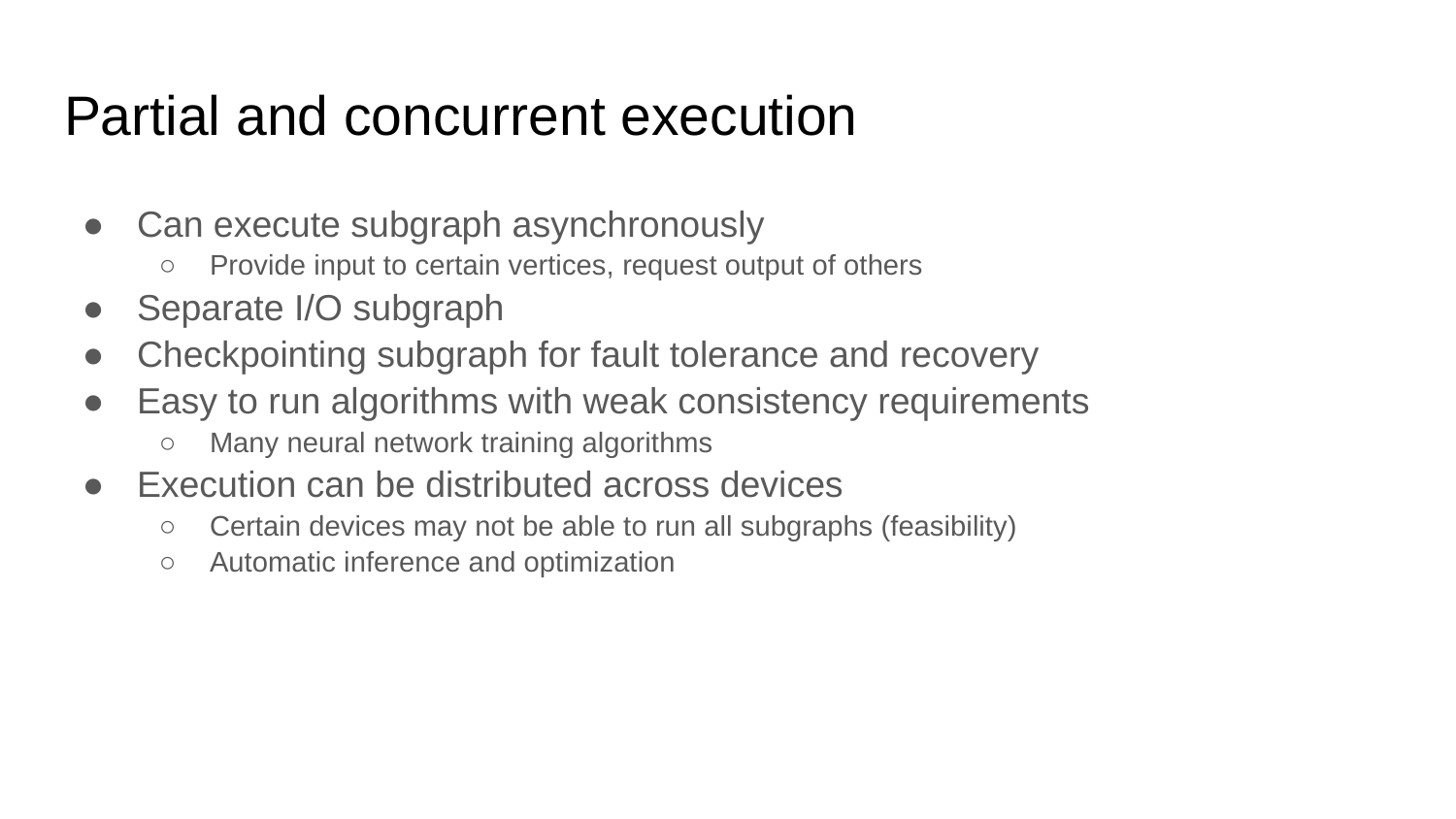

# Partial and concurrent execution
Can execute subgraph asynchronously
Provide input to certain vertices, request output of others
Separate I/O subgraph
Checkpointing subgraph for fault tolerance and recovery
Easy to run algorithms with weak consistency requirements
Many neural network training algorithms
Execution can be distributed across devices
Certain devices may not be able to run all subgraphs (feasibility)
Automatic inference and optimization